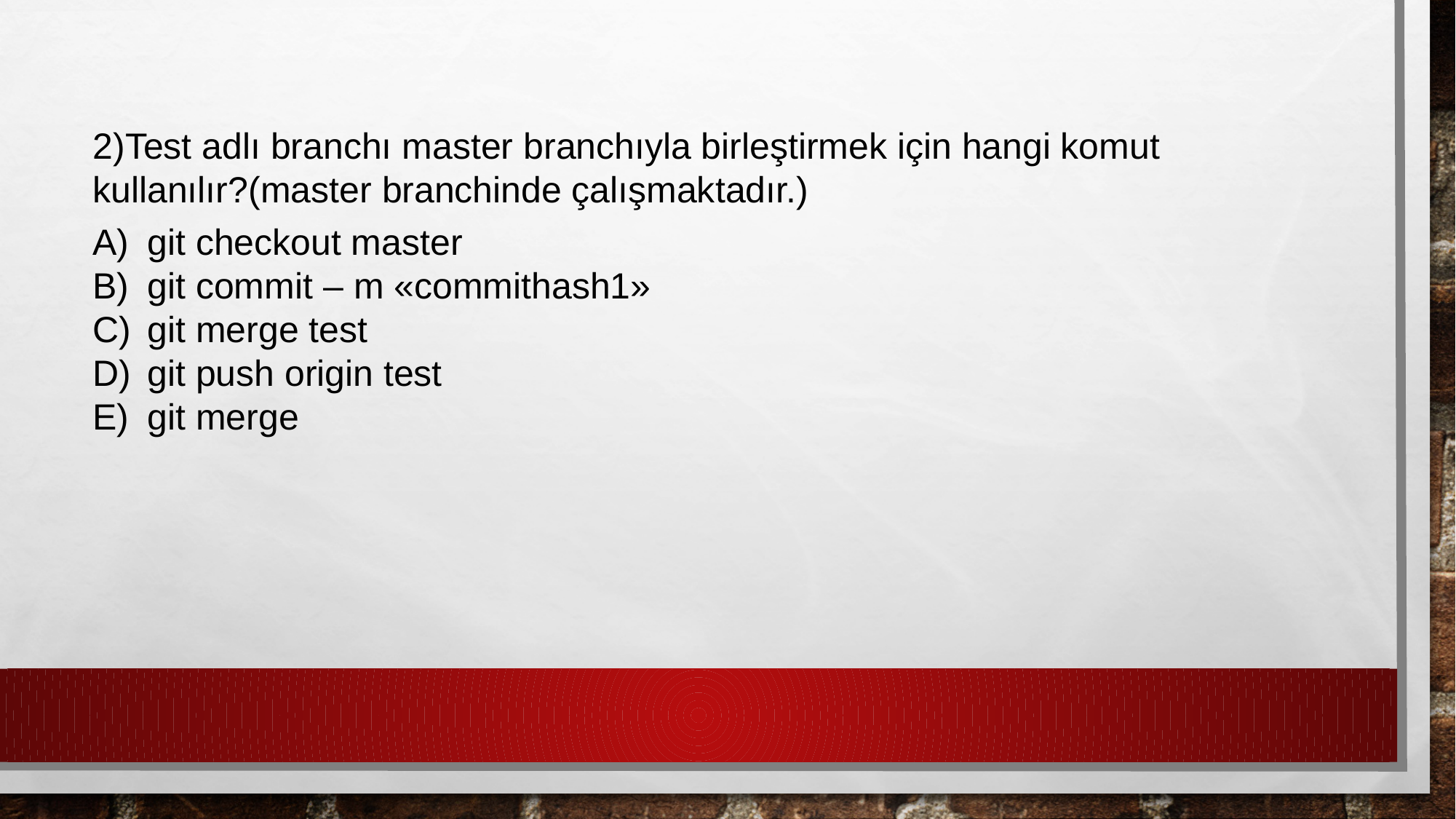

2)Test adlı branchı master branchıyla birleştirmek için hangi komut kullanılır?(master branchinde çalışmaktadır.)
git checkout master
git commit – m «commithash1»
git merge test
git push origin test
git merge